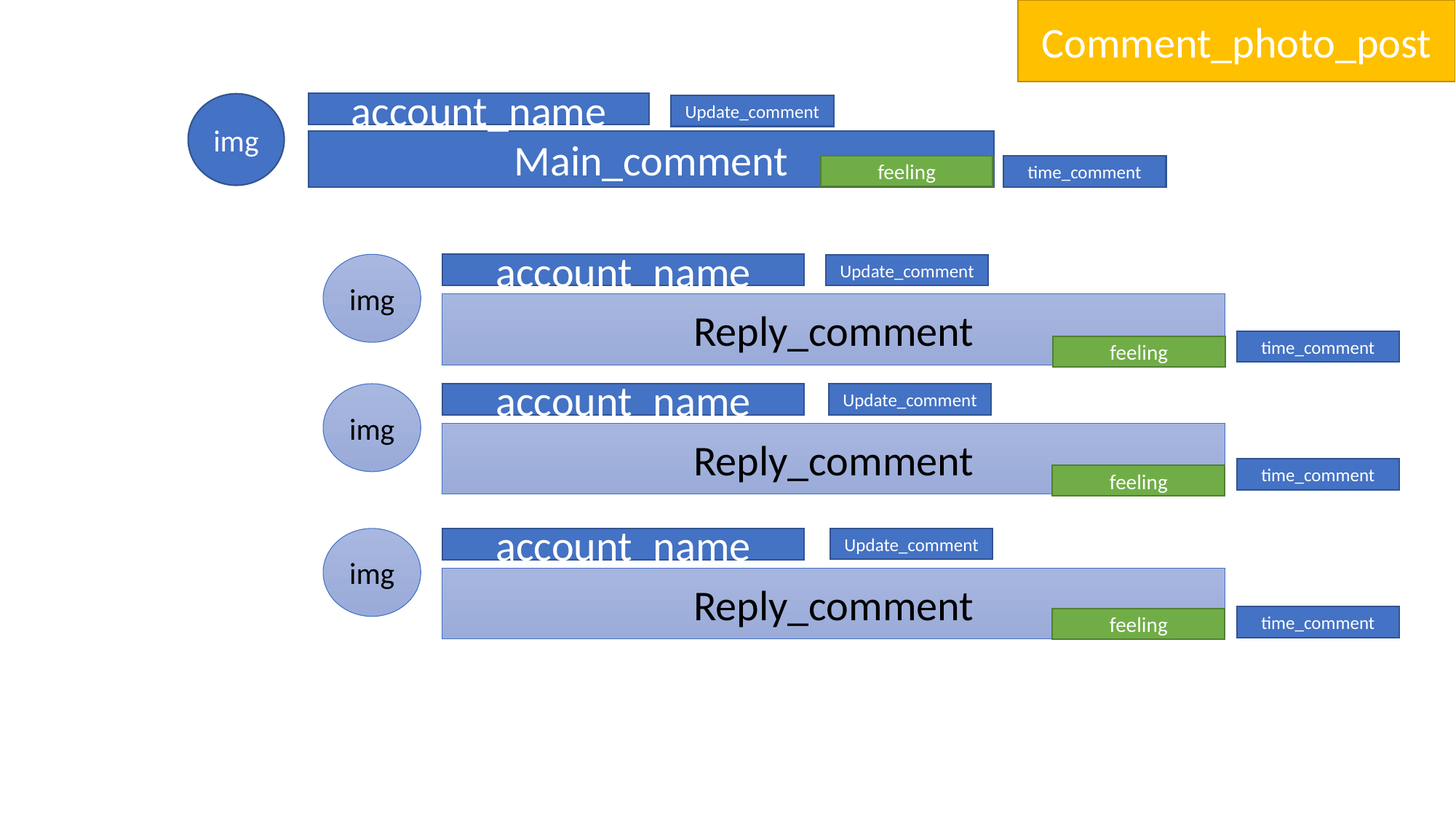

Comment_photo_post
account_name
img
Update_comment
Main_comment
feeling
time_comment
img
account_name
Update_comment
Reply_comment
time_comment
feeling
img
account_name
Update_comment
Reply_comment
time_comment
feeling
img
account_name
Update_comment
Reply_comment
time_comment
feeling